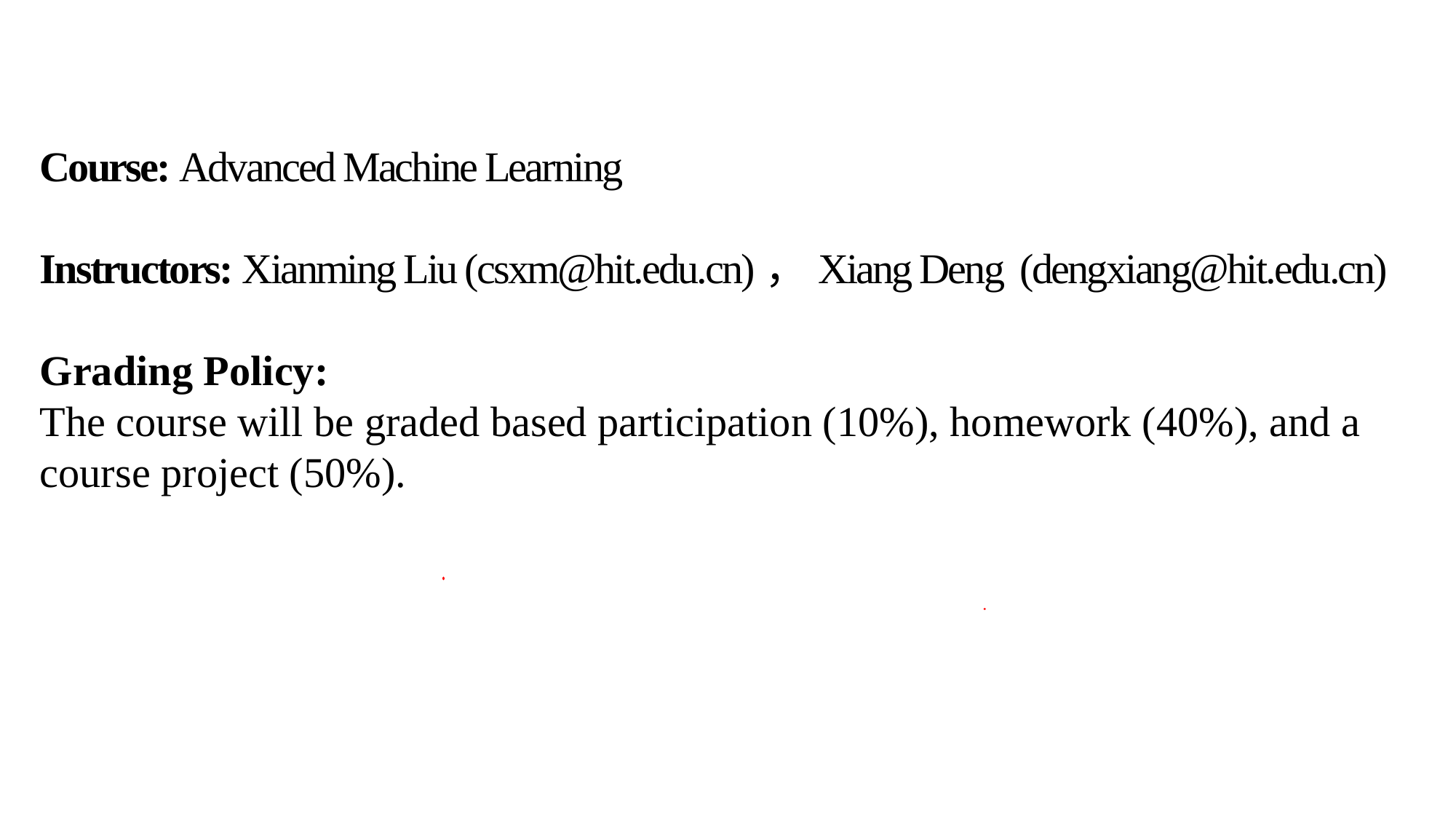

Course: Advanced Machine Learning

Instructors: Xianming Liu (csxm@hit.edu.cn)，Xiang Deng  (dengxiang@hit.edu.cn)

Grading Policy:
The course will be graded based participation (10%), homework (40%), and a course project (50%).